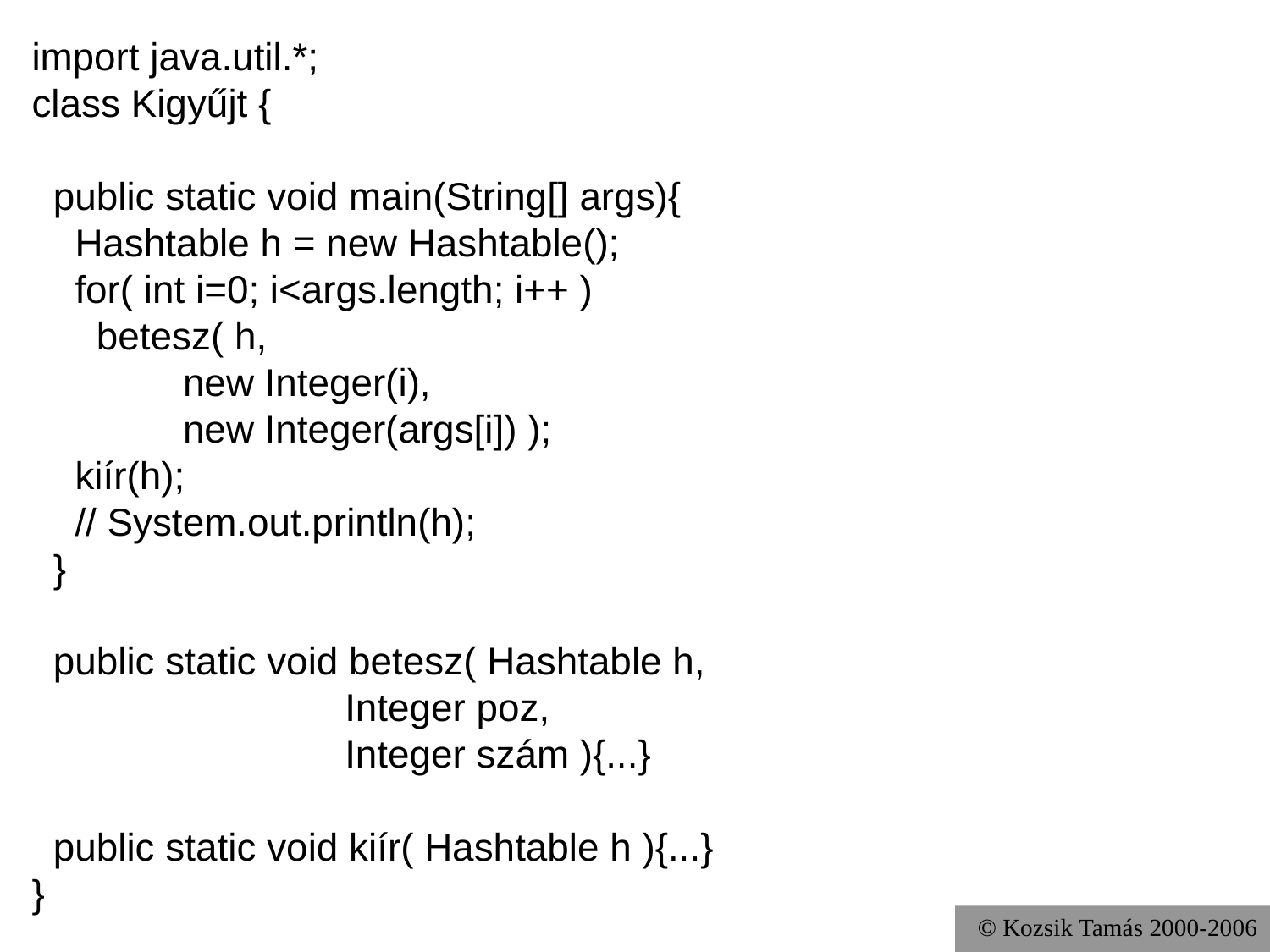

import java.util.*;
class Kigyűjt {

  public static void main(String[] args){
    Hashtable h = new Hashtable();
    for( int i=0; i<args.length; i++ )
      betesz( h,
              new Integer(i),
              new Integer(args[i]) );
    kiír(h);
    // System.out.println(h);
  }

  public static void betesz( Hashtable h,
                             Integer poz,
                             Integer szám ){...}

  public static void kiír( Hashtable h ){...}
}